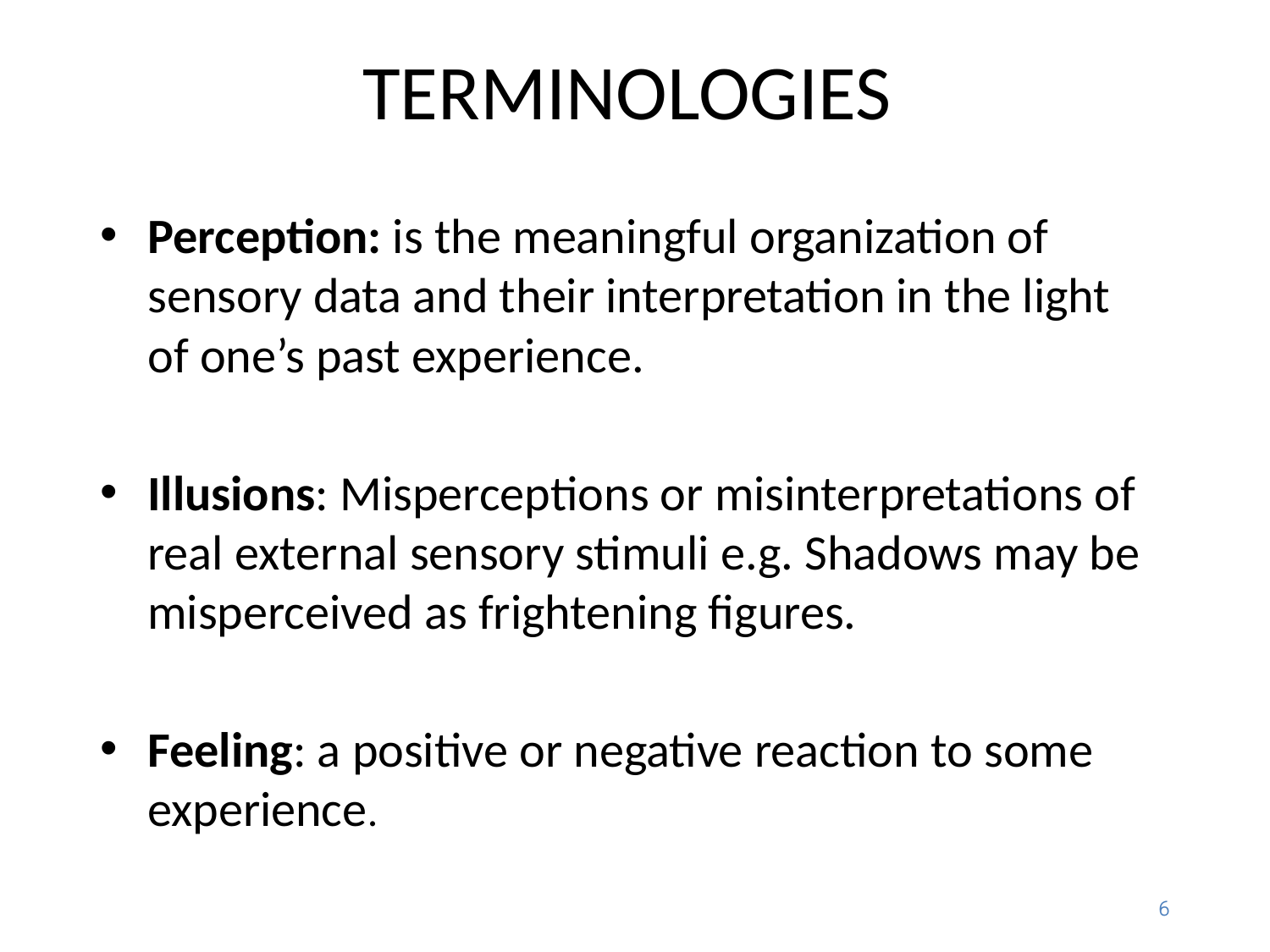

# TERMINOLOGIES

Perception: is the meaningful organization of sensory data and their interpretation in the light of one’s past experience.

Illusions: Misperceptions or misinterpretations of real external sensory stimuli e.g. Shadows may be misperceived as frightening figures.

Feeling: a positive or negative reaction to some experience.
6